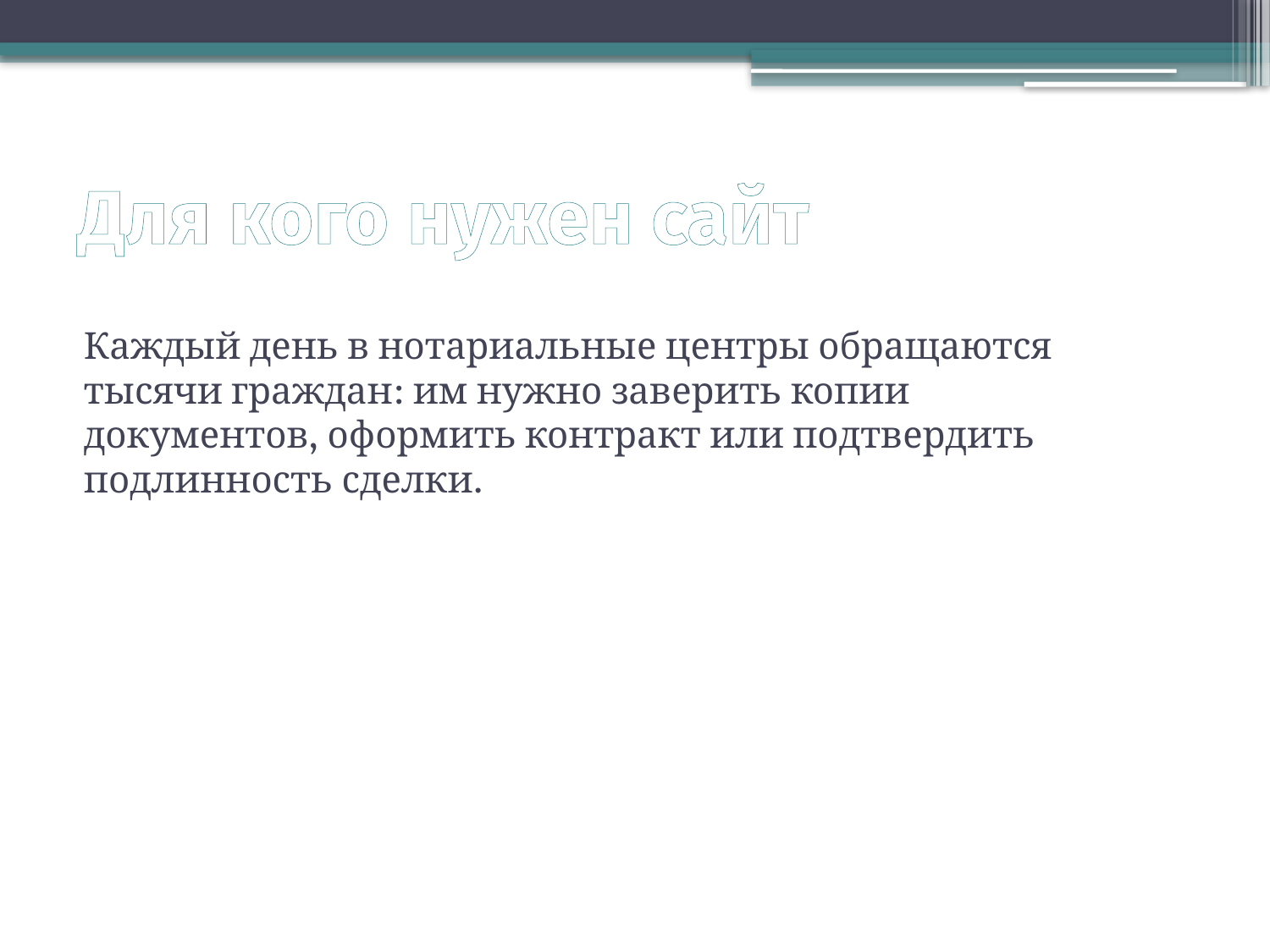

# Для кого нужен сайт
Каждый день в нотариальные центры обращаются тысячи граждан: им нужно заверить копии документов, оформить контракт или подтвердить подлинность сделки.